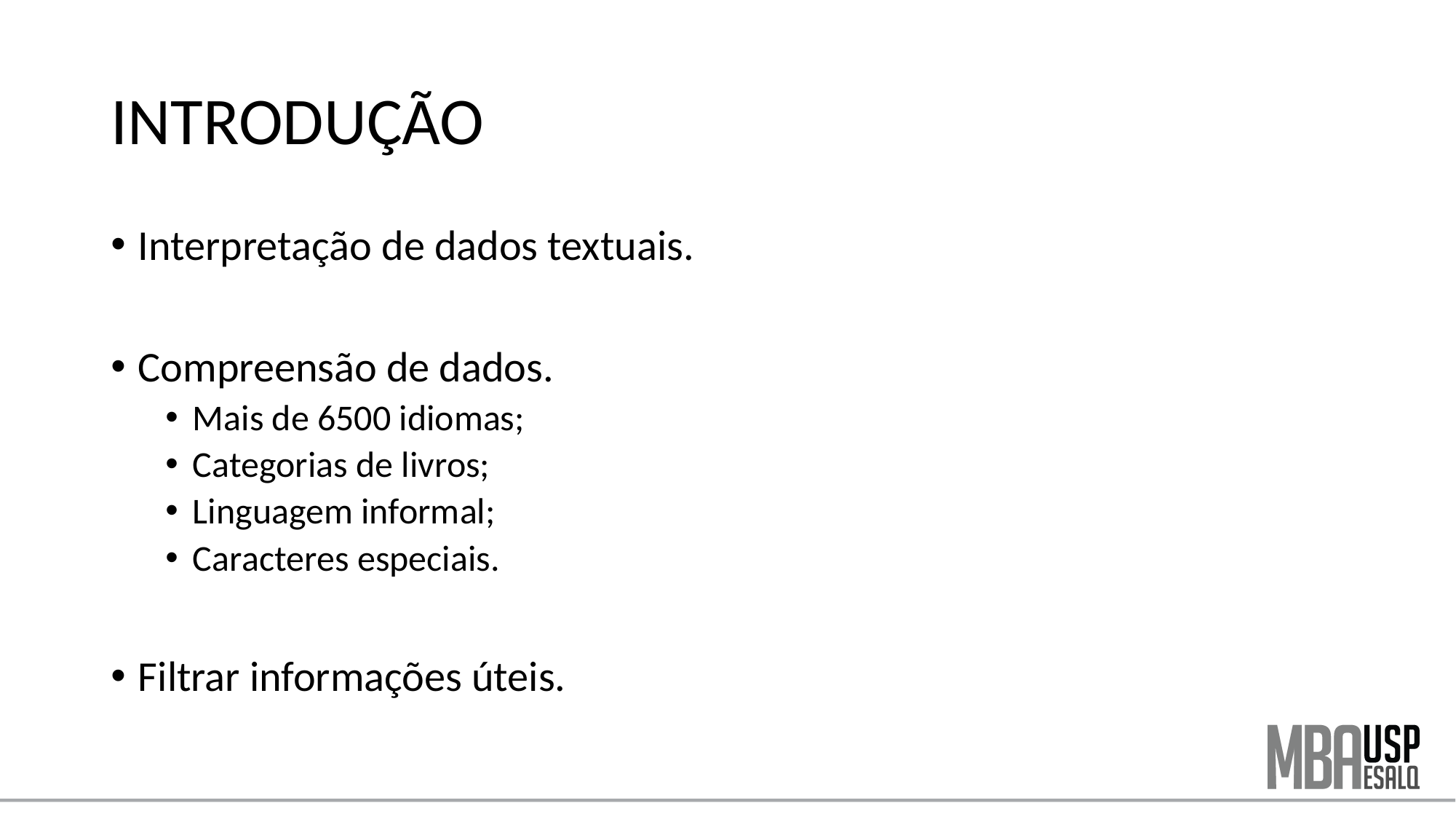

# INTRODUÇÃO
Interpretação de dados textuais.

Compreensão de dados.
Mais de 6500 idiomas;
Categorias de livros;
Linguagem informal;
Caracteres especiais.

Filtrar informações úteis.